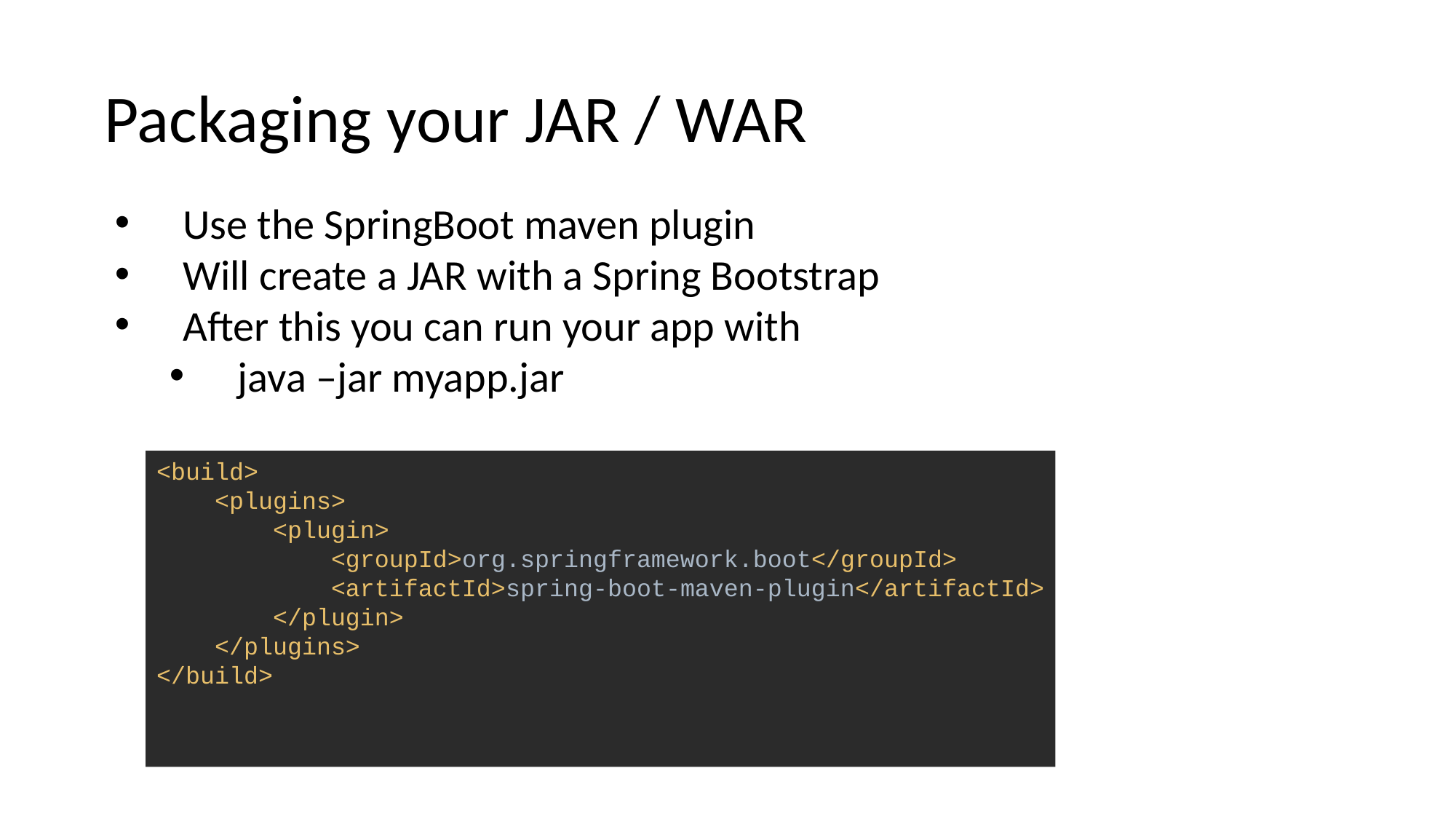

Packaging your JAR / WAR
Use the SpringBoot maven plugin
Will create a JAR with a Spring Bootstrap
After this you can run your app with
java –jar myapp.jar

<build>
    <plugins>
        <plugin>
            <groupId>org.springframework.boot</groupId>
            <artifactId>spring-boot-maven-plugin</artifactId>
        </plugin>
    </plugins>
</build>